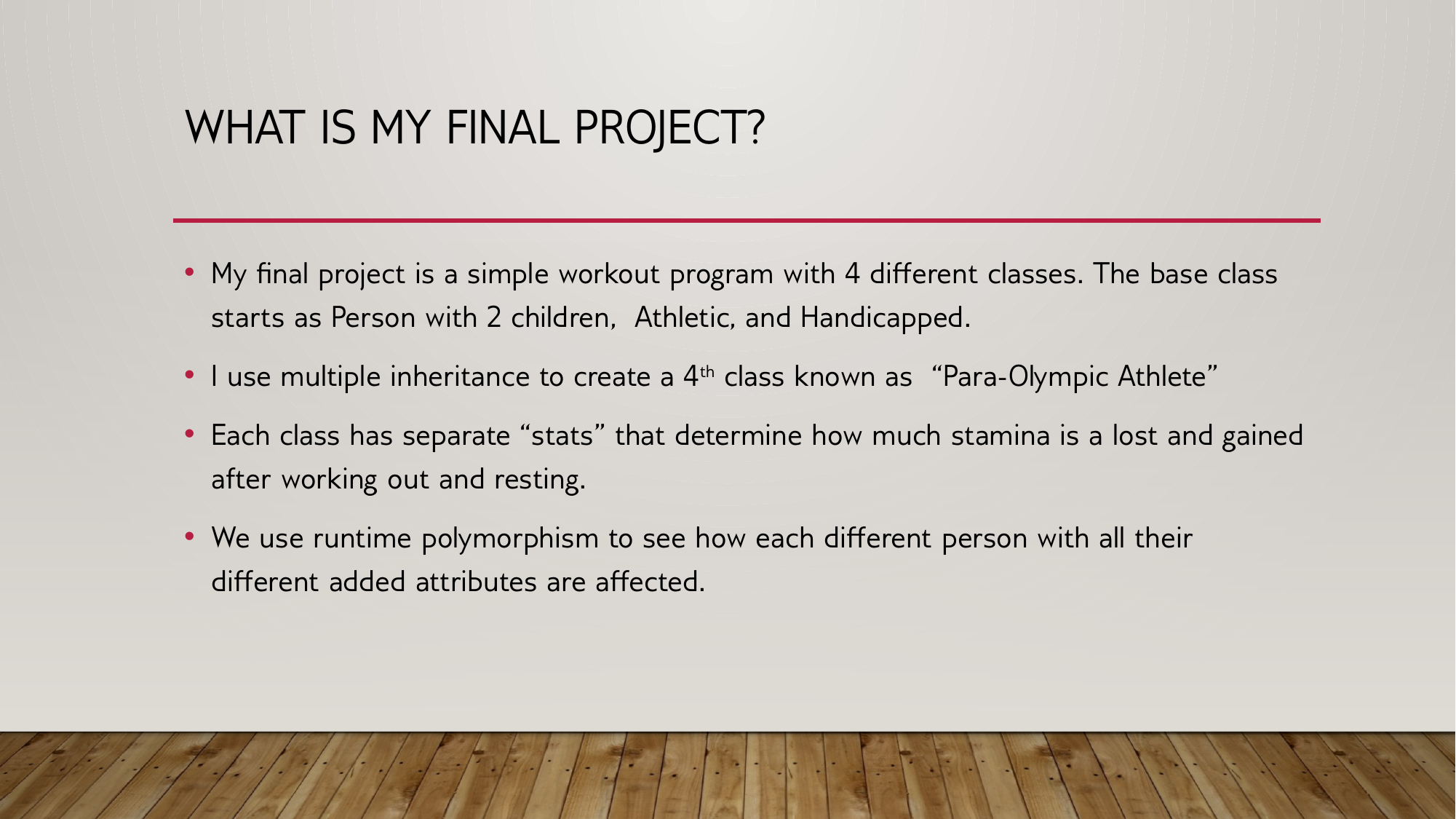

# WHAT IS MY FINAL PROJECT?
My final project is a simple workout program with 4 different classes. The base class starts as Person with 2 children,  Athletic, and Handicapped.
I use multiple inheritance to create a 4th class known as  “Para-Olympic Athlete”
Each class has separate “stats” that determine how much stamina is a lost and gained after working out and resting.
We use runtime polymorphism to see how each different person with all their different added attributes are affected.